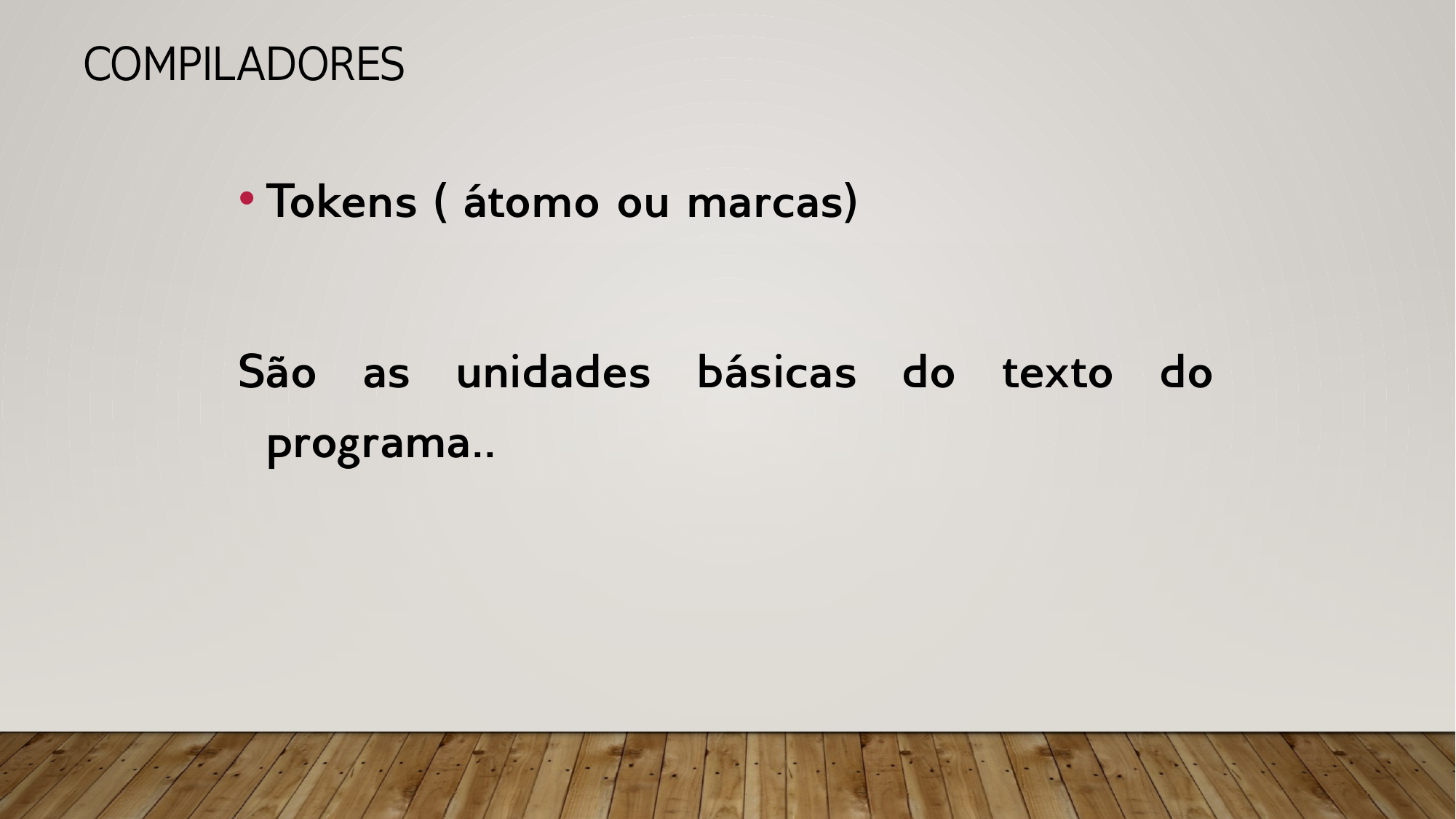

# Compiladores
Tokens ( átomo ou marcas)

São as unidades básicas do texto do programa..